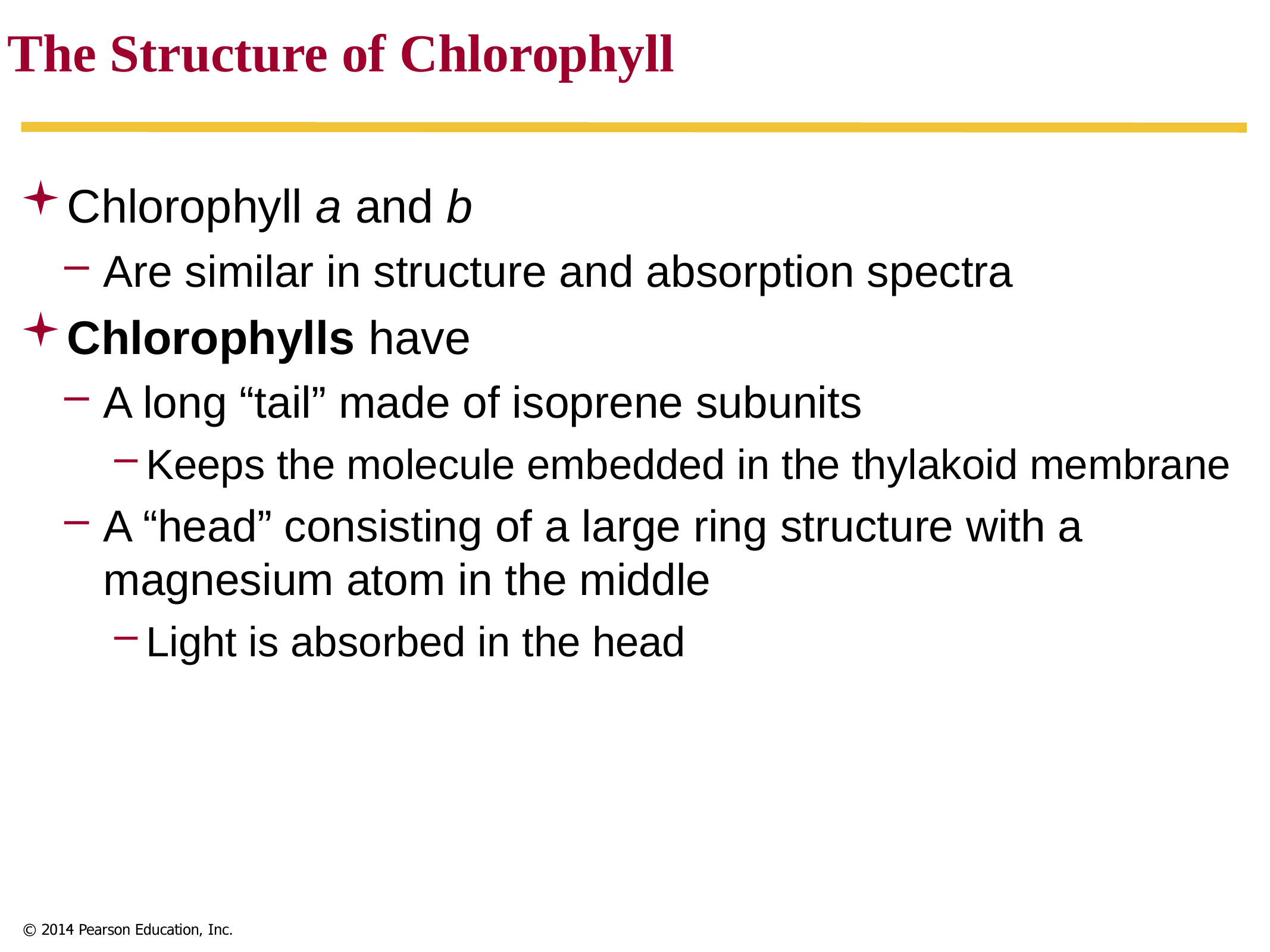

The Structure of Chlorophyll

Chlorophyll a and b
Are similar in structure and absorption spectra
Chlorophylls have
A long “tail” made of isoprene subunits
Keeps the molecule embedded in the thylakoid membrane
A “head” consisting of a large ring structure with a magnesium atom in the middle
Light is absorbed in the head